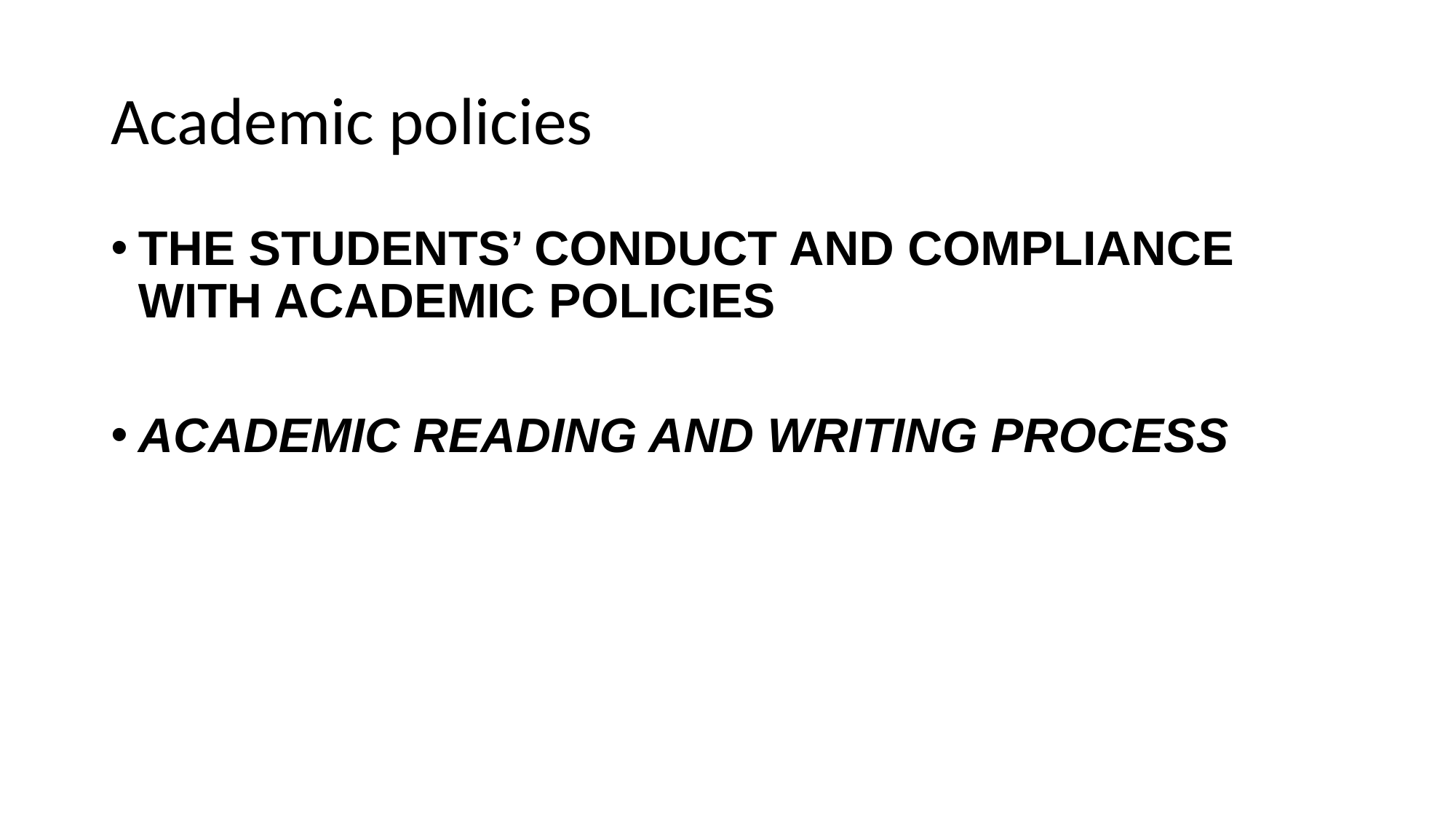

# Academic policies
THE STUDENTS’ CONDUCT AND COMPLIANCE WITH ACADEMIC POLICIES

ACADEMIC READING AND WRITING PROCESS